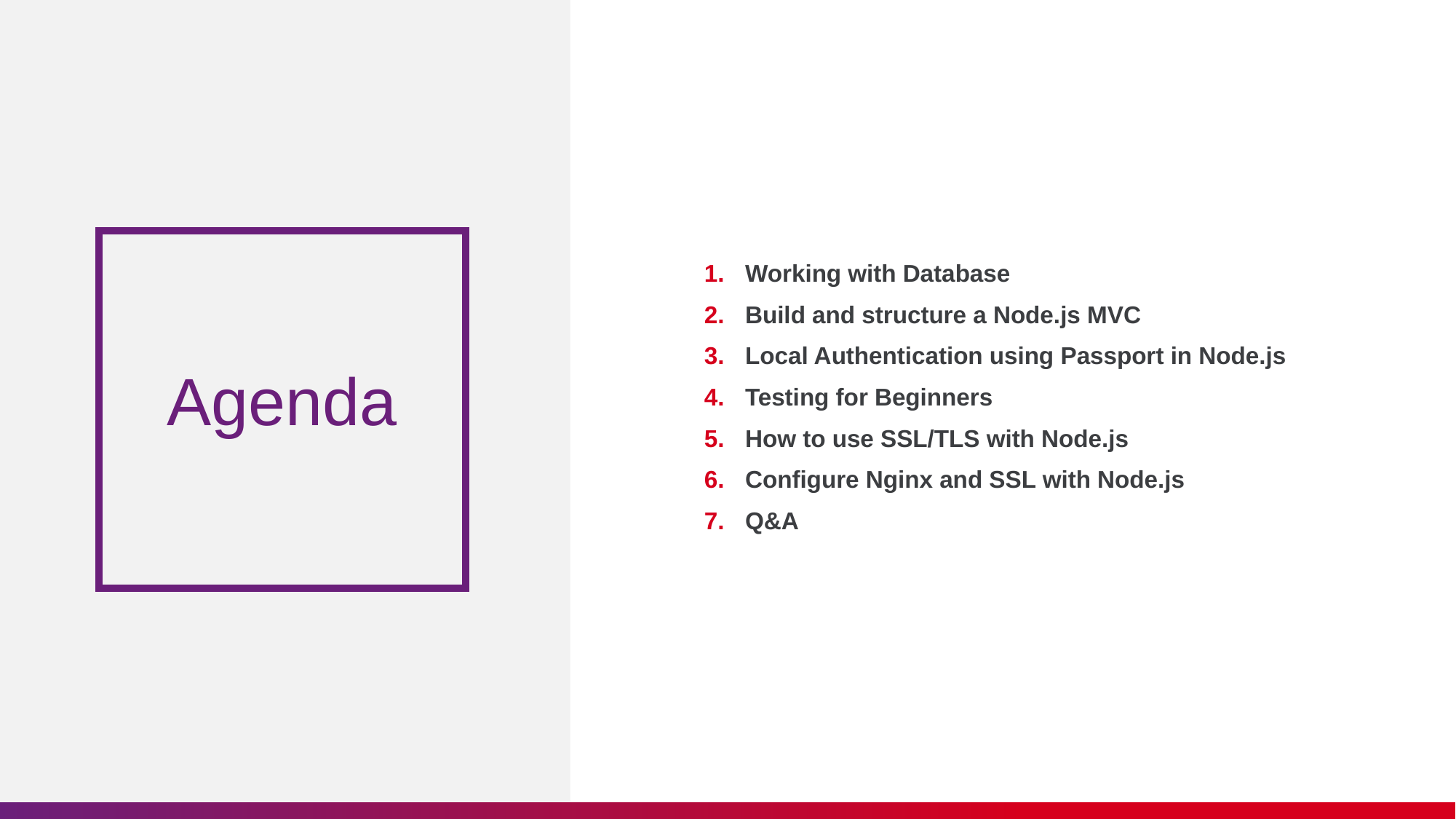

Working with Database
Build and structure a Node.js MVC
Local Authentication using Passport in Node.js
Testing for Beginners
How to use SSL/TLS with Node.js
Configure Nginx and SSL with Node.js
Q&A